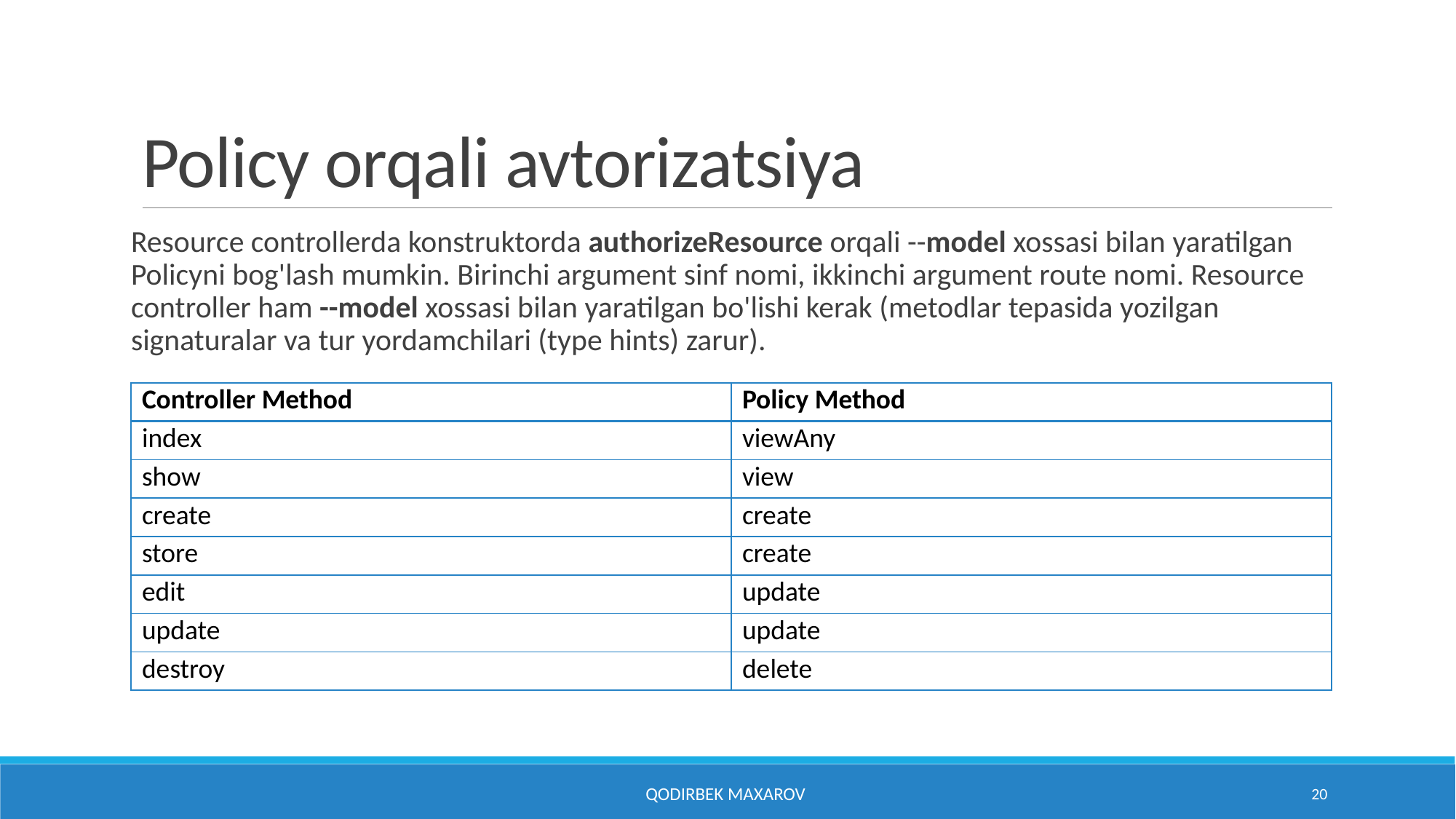

# Policy orqali avtorizatsiya
Resource controllerda konstruktorda authorizeResource orqali --model xossasi bilan yaratilgan Policyni bog'lash mumkin. Birinchi argument sinf nomi, ikkinchi argument route nomi. Resource controller ham --model xossasi bilan yaratilgan bo'lishi kerak (metodlar tepasida yozilgan signaturalar va tur yordamchilari (type hints) zarur).

| Controller Method | Policy Method |
| --- | --- |
| index | viewAny |
| show | view |
| create | create |
| store | create |
| edit | update |
| update | update |
| destroy | delete |
Qodirbek Maxarov
20